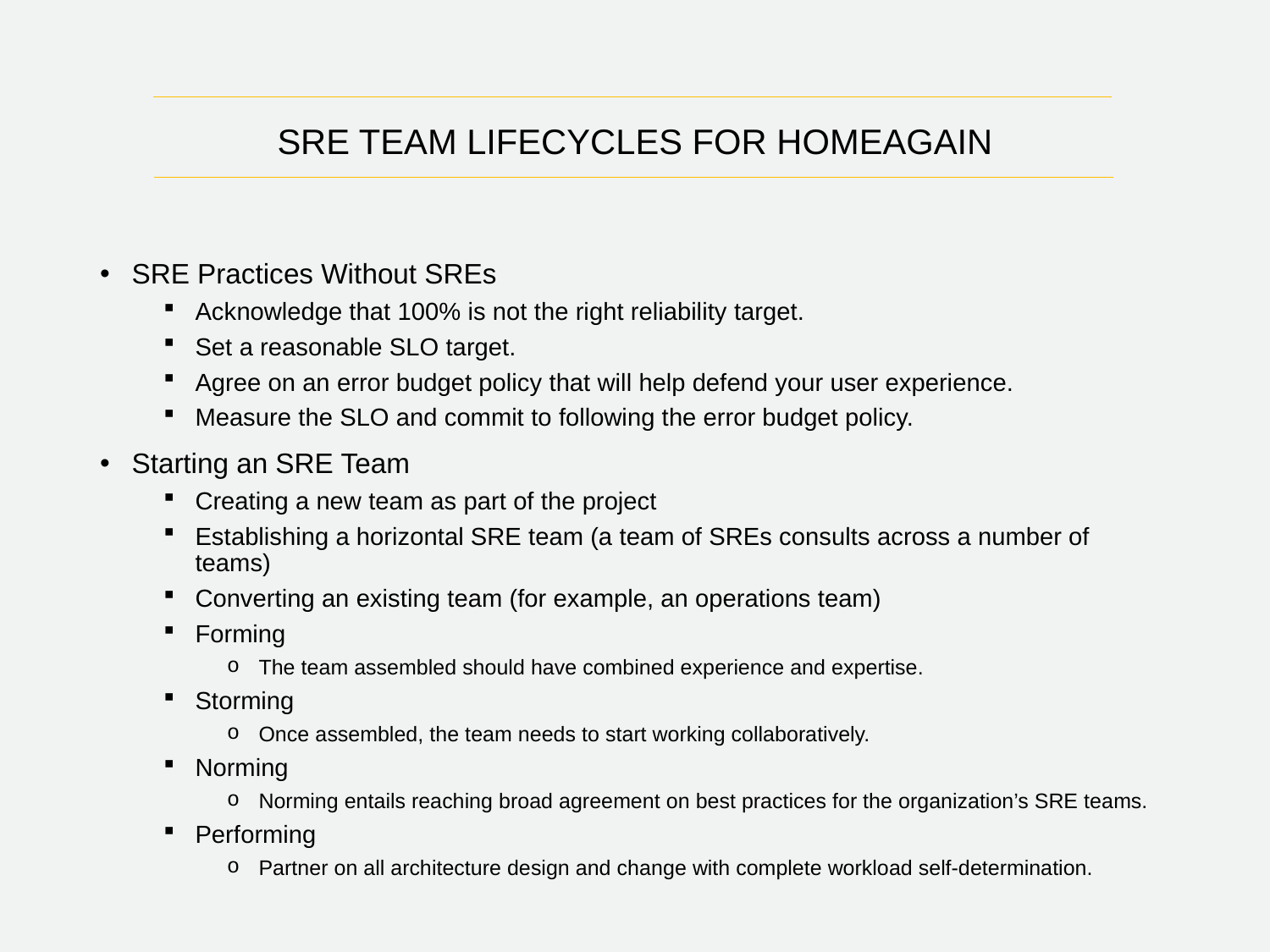

# SRE TEAM LIFECYCLES FOR HOMEAGAIN
SRE Practices Without SREs
Acknowledge that 100% is not the right reliability target.
Set a reasonable SLO target.
Agree on an error budget policy that will help defend your user experience.
Measure the SLO and commit to following the error budget policy.
Starting an SRE Team
Creating a new team as part of the project
Establishing a horizontal SRE team (a team of SREs consults across a number of teams)
Converting an existing team (for example, an operations team)
Forming
The team assembled should have combined experience and expertise.
Storming
Once assembled, the team needs to start working collaboratively.
Norming
Norming entails reaching broad agreement on best practices for the organization’s SRE teams.
Performing
Partner on all architecture design and change with complete workload self-determination.